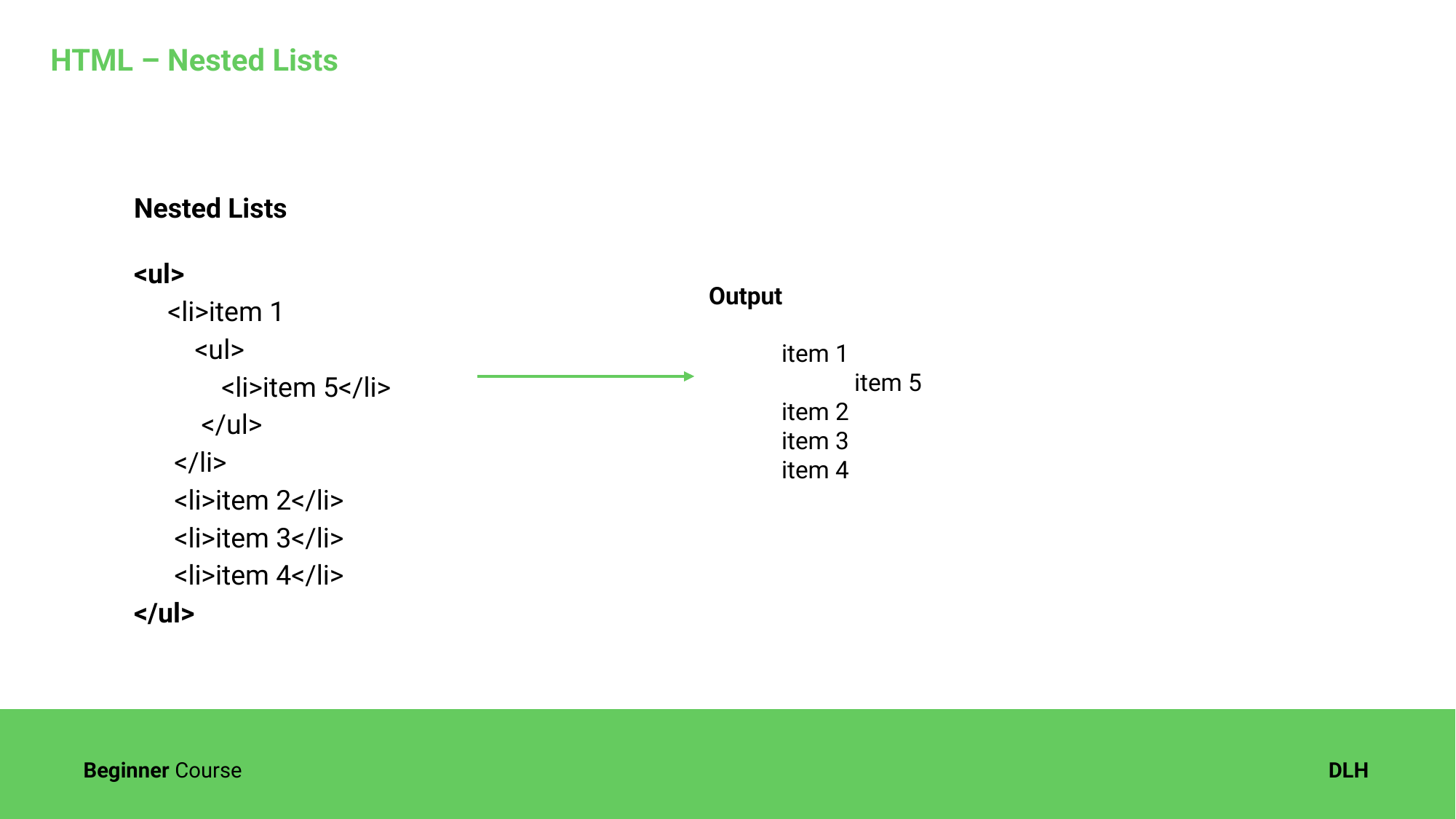

HTML – Nested Lists
Nested Lists
<ul>
     <li>item 1
         <ul>
             <li>item 5</li>
          </ul>
      </li>
      <li>item 2</li>
      <li>item 3</li>
      <li>item 4</li>
</ul>

Output

item 1
item 5
item 2
item 3
item 4

Beginner Course
DLH